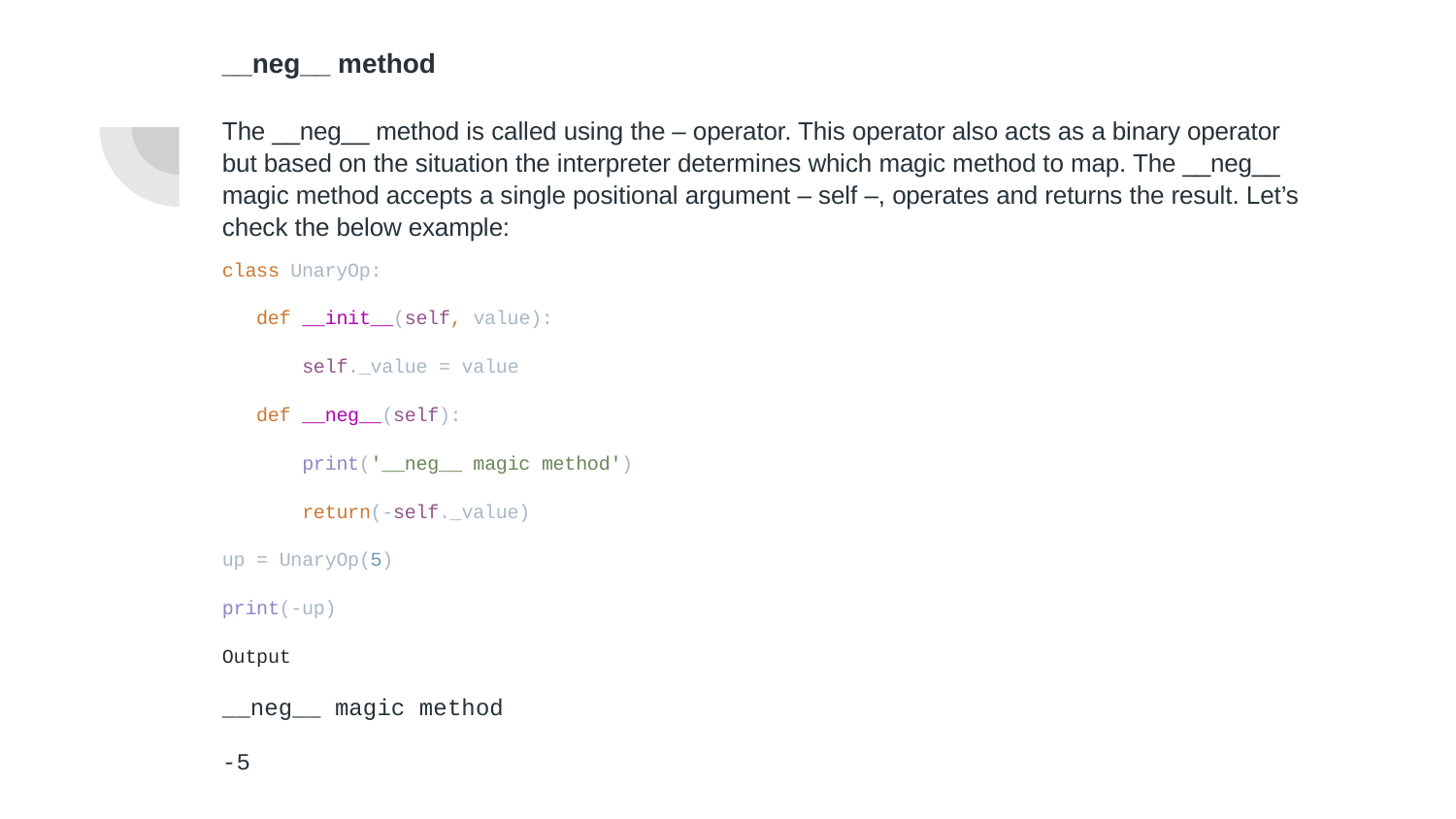

__neg__ method
The __neg__ method is called using the – operator. This operator also acts as a binary operator but based on the situation the interpreter determines which magic method to map. The __neg__ magic method accepts a single positional argument – self –, operates and returns the result. Let’s check the below example:
class UnaryOp:
   def __init__(self, value):
       self._value = value
   def __neg__(self):
       print('__neg__ magic method')
       return(-self._value)
up = UnaryOp(5)
print(-up)
Output
__neg__ magic method
-5